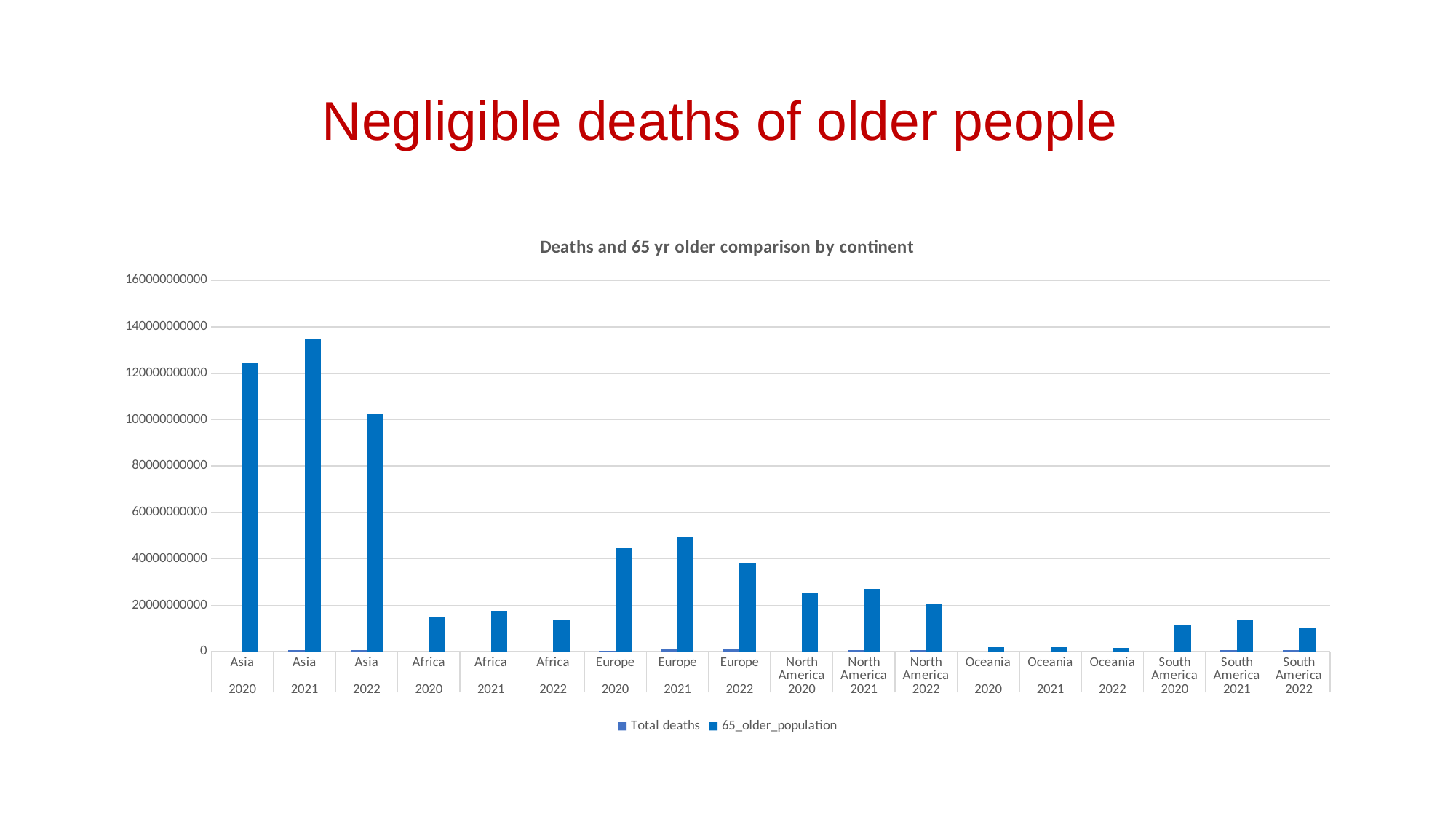

# Negligible deaths of older people

### Chart: Deaths and 65 yr older comparison by continent

| Category | Total deaths | 65_older_population |
|---|---|---|
| Asia | 77028884.0 | 124231000000.0 |
| Asia | 578640800.0 | 135058000000.0 |
| Asia | 783705530.0 | 102714000000.0 |
| Africa | 14003408.0 | 14713828744.0 |
| Africa | 114085528.0 | 17731830772.0 |
| Africa | 139588818.0 | 13505339602.0 |
| Europe | 181040696.0 | 44692514513.0 |
| Europe | 1064891966.0 | 49738124333.0 |
| Europe | 1310770333.0 | 37882735793.0 |
| North America | 133100842.0 | 25460750364.0 |
| North America | 666882956.0 | 27099962156.0 |
| North America | 791029064.0 | 20584676084.0 |
| Oceania | 291426.0 | 1763908869.0 |
| Oceania | 1488704.0 | 1961326152.0 |
| Oceania | 6693656.0 | 1493175524.0 |
| South America | 113595810.0 | 11599509982.0 |
| South America | 664111066.0 | 13455577831.0 |
| South America | 714753226.0 | 10248357910.0 |